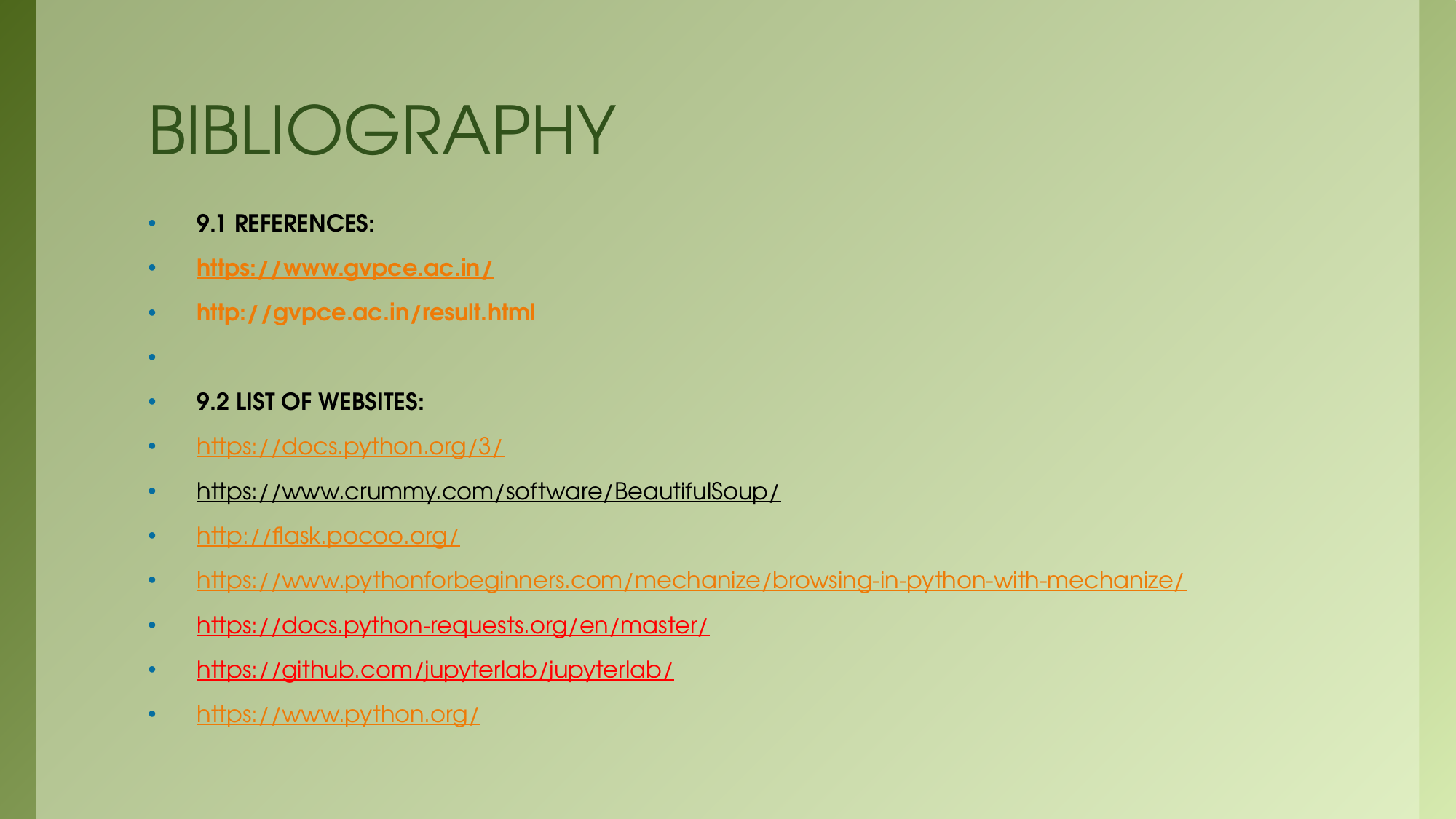

# BIBLIOGRAPHY
9.1 REFERENCES:
https://www.gvpce.ac.in/
http://gvpce.ac.in/result.html

9.2 LIST OF WEBSITES:
https://docs.python.org/3/
https://www.crummy.com/software/BeautifulSoup/
http://flask.pocoo.org/
https://www.pythonforbeginners.com/mechanize/browsing-in-python-with-mechanize/
https://docs.python-requests.org/en/master/
https://github.com/jupyterlab/jupyterlab/
https://www.python.org/